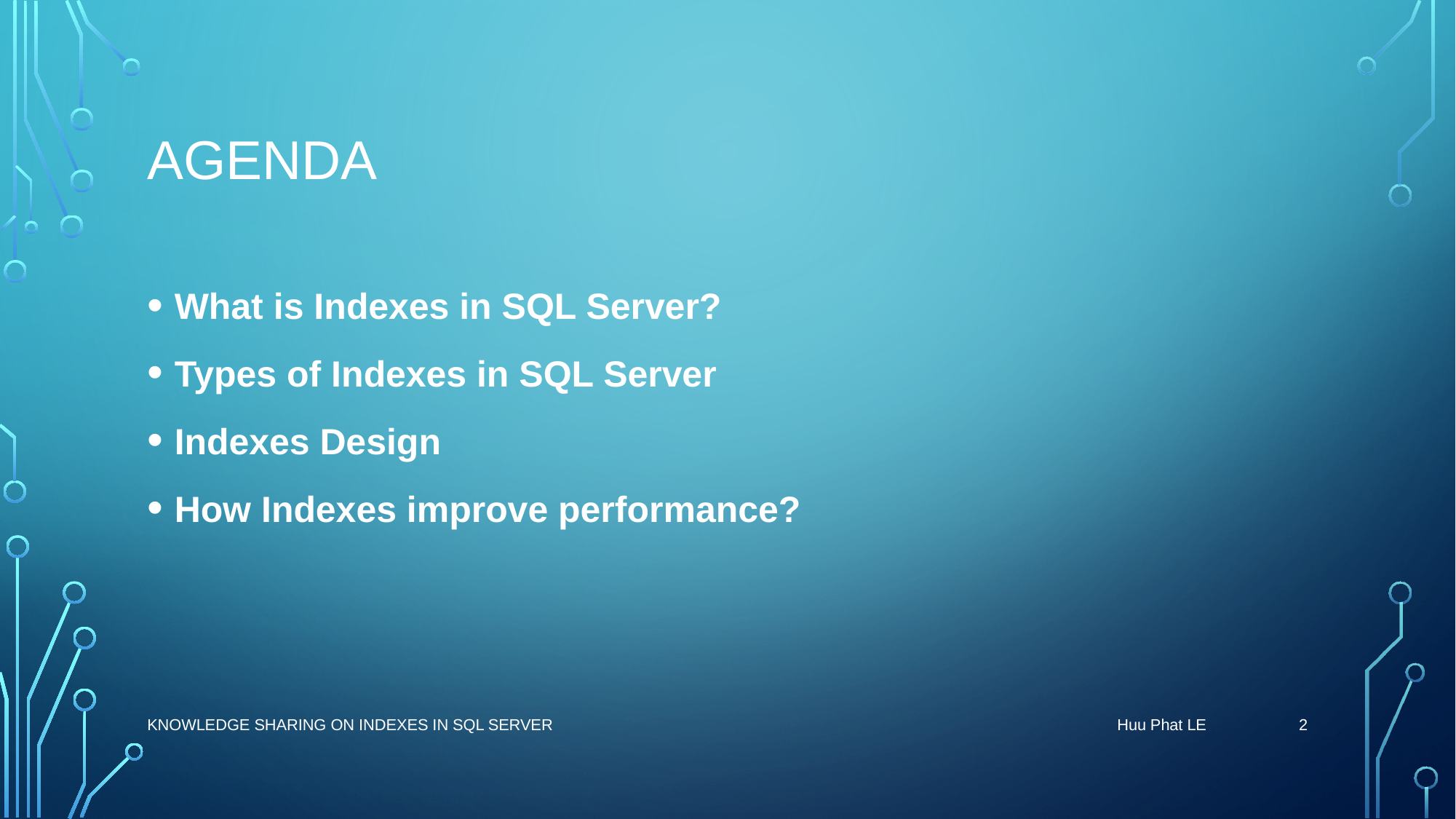

# Agenda
What is Indexes in SQL Server?
Types of Indexes in SQL Server
Indexes Design
How Indexes improve performance?

2
Knowledge sharing on Indexes in SQL Server
Huu Phat LE